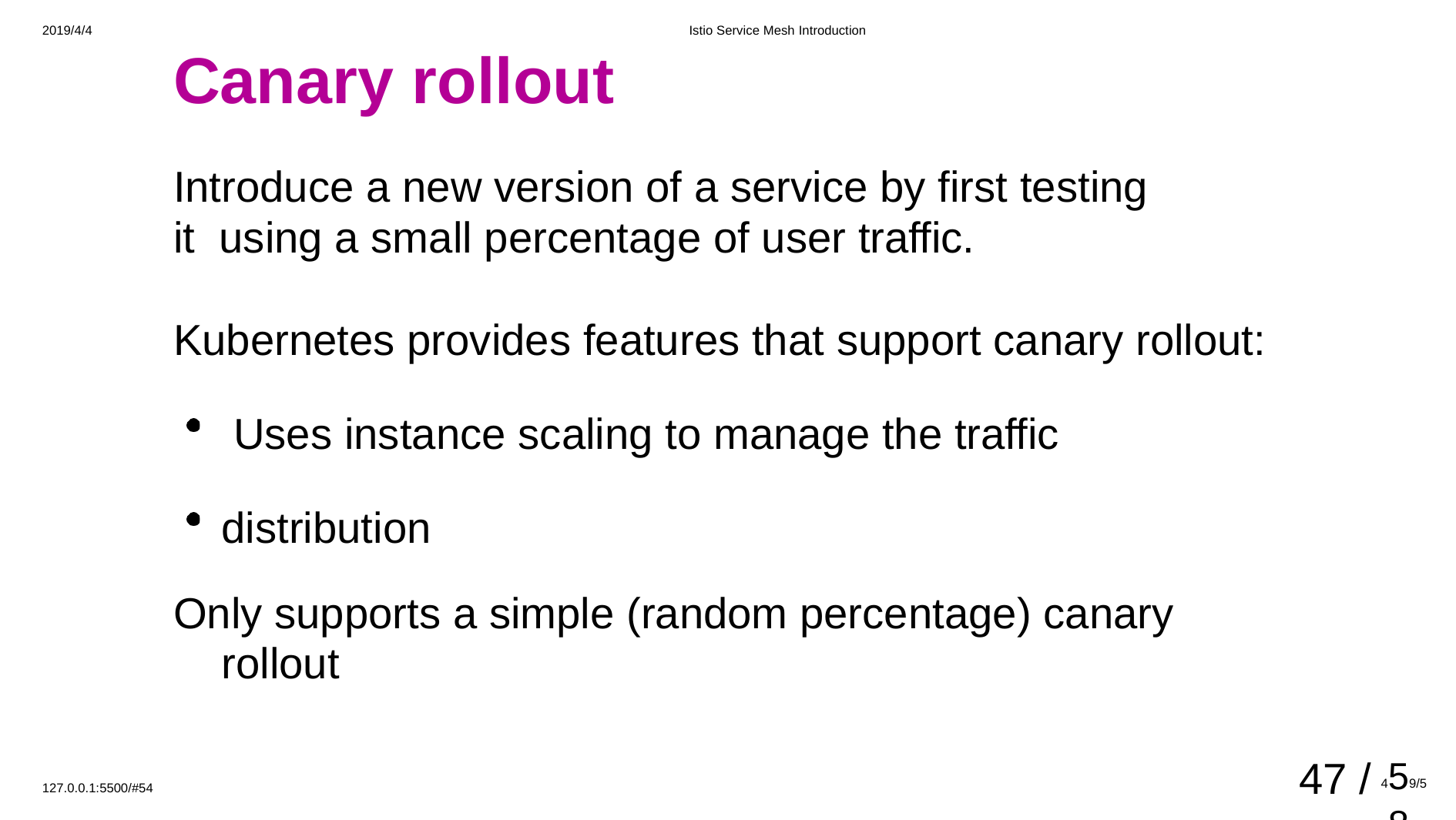

2019/4/4
Istio Service Mesh Introduction
# Canary rollout
Introduce a new version of a service by first testing it  using a small percentage of user traffic.
Kubernetes provides features that support canary rollout:  Uses instance scaling to manage the traffic distribution
Only supports a simple (random percentage) canary  rollout

47 /
459/588
127.0.0.1:5500/#54